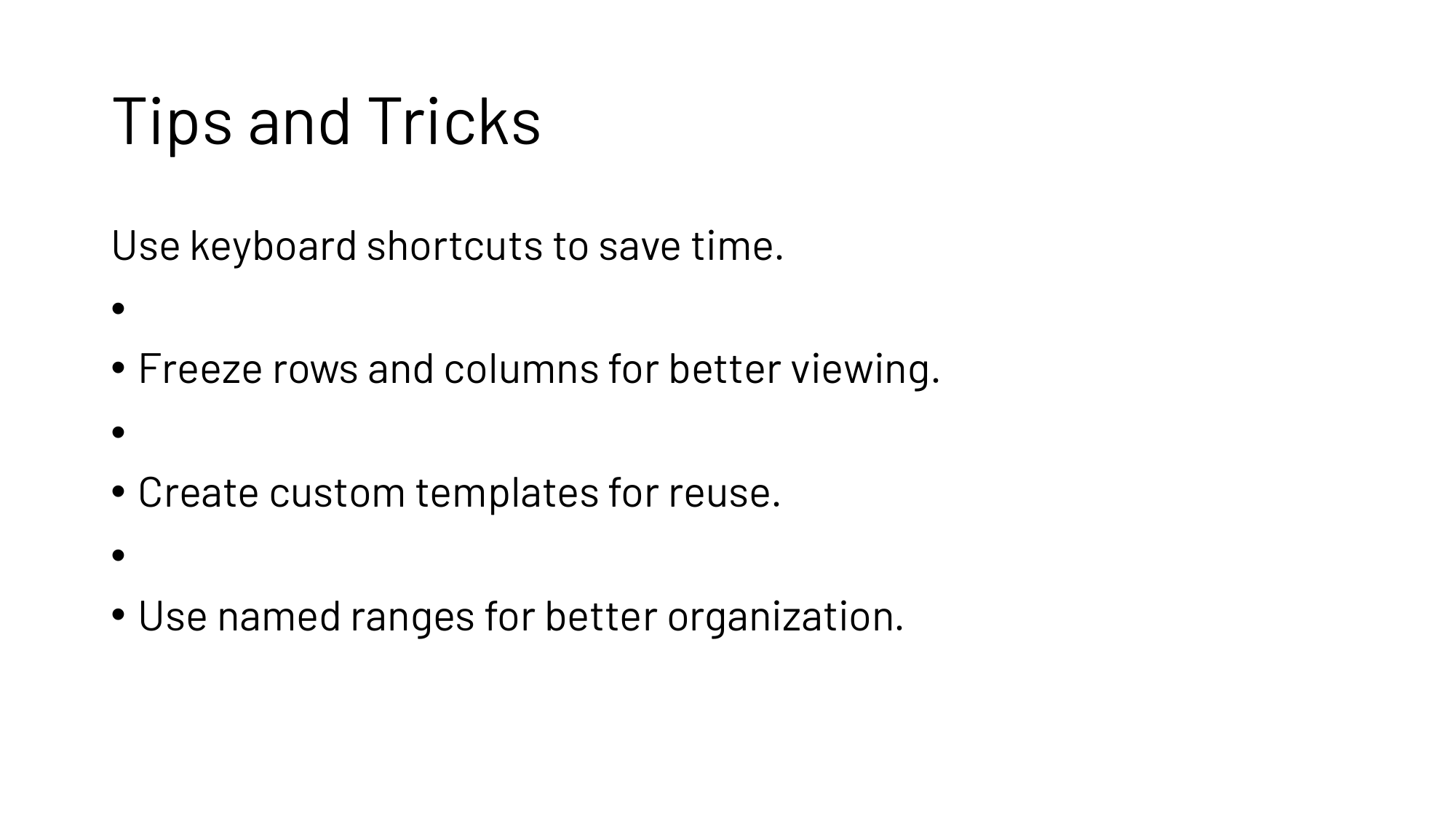

# Tips and Tricks
Use keyboard shortcuts to save time.

Freeze rows and columns for better viewing.

Create custom templates for reuse.

Use named ranges for better organization.